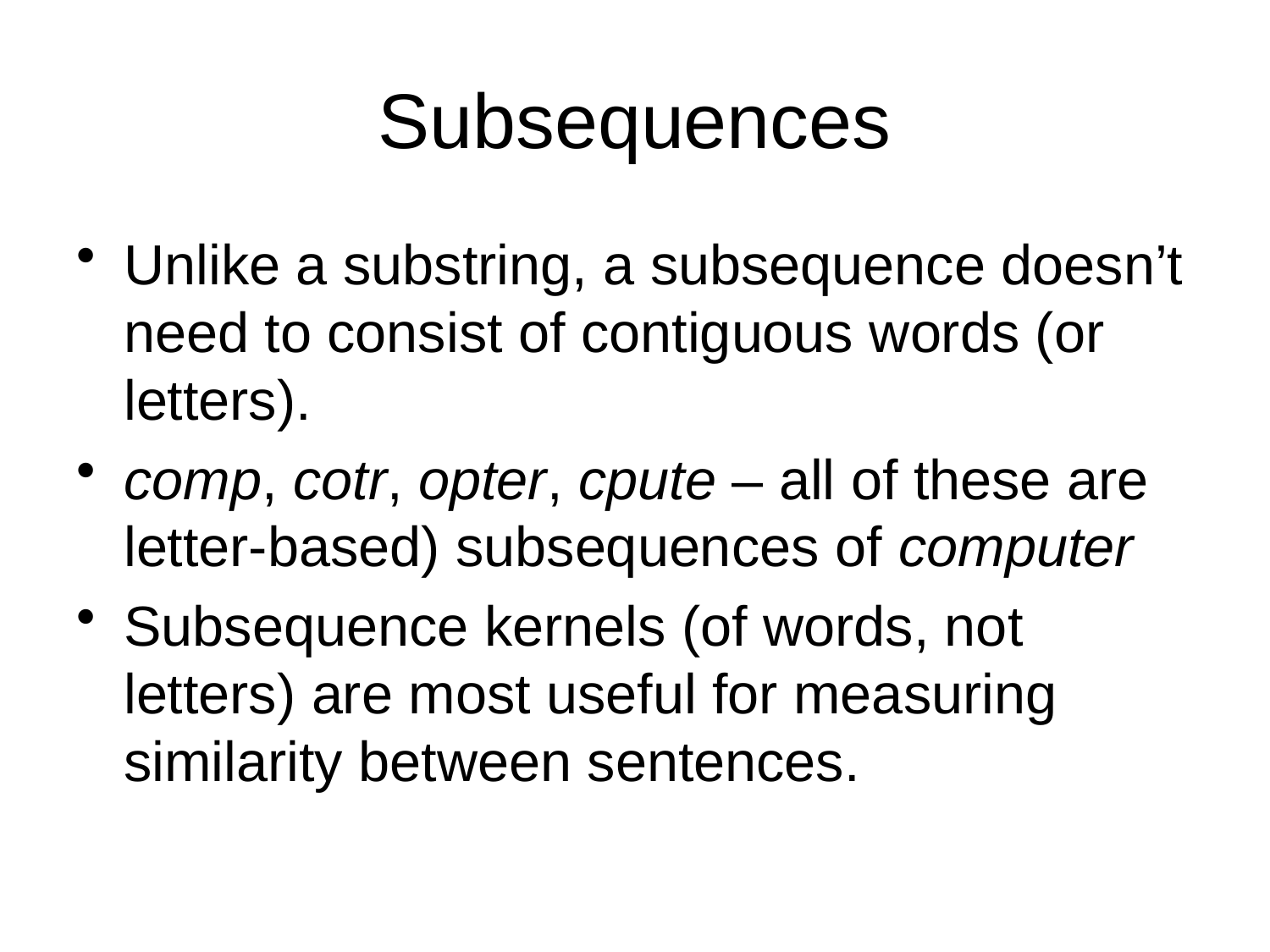

# Subsequences
Unlike a substring, a subsequence doesn’t need to consist of contiguous words (or letters).
comp, cotr, opter, cpute – all of these are letter-based) subsequences of computer
Subsequence kernels (of words, not letters) are most useful for measuring similarity between sentences.